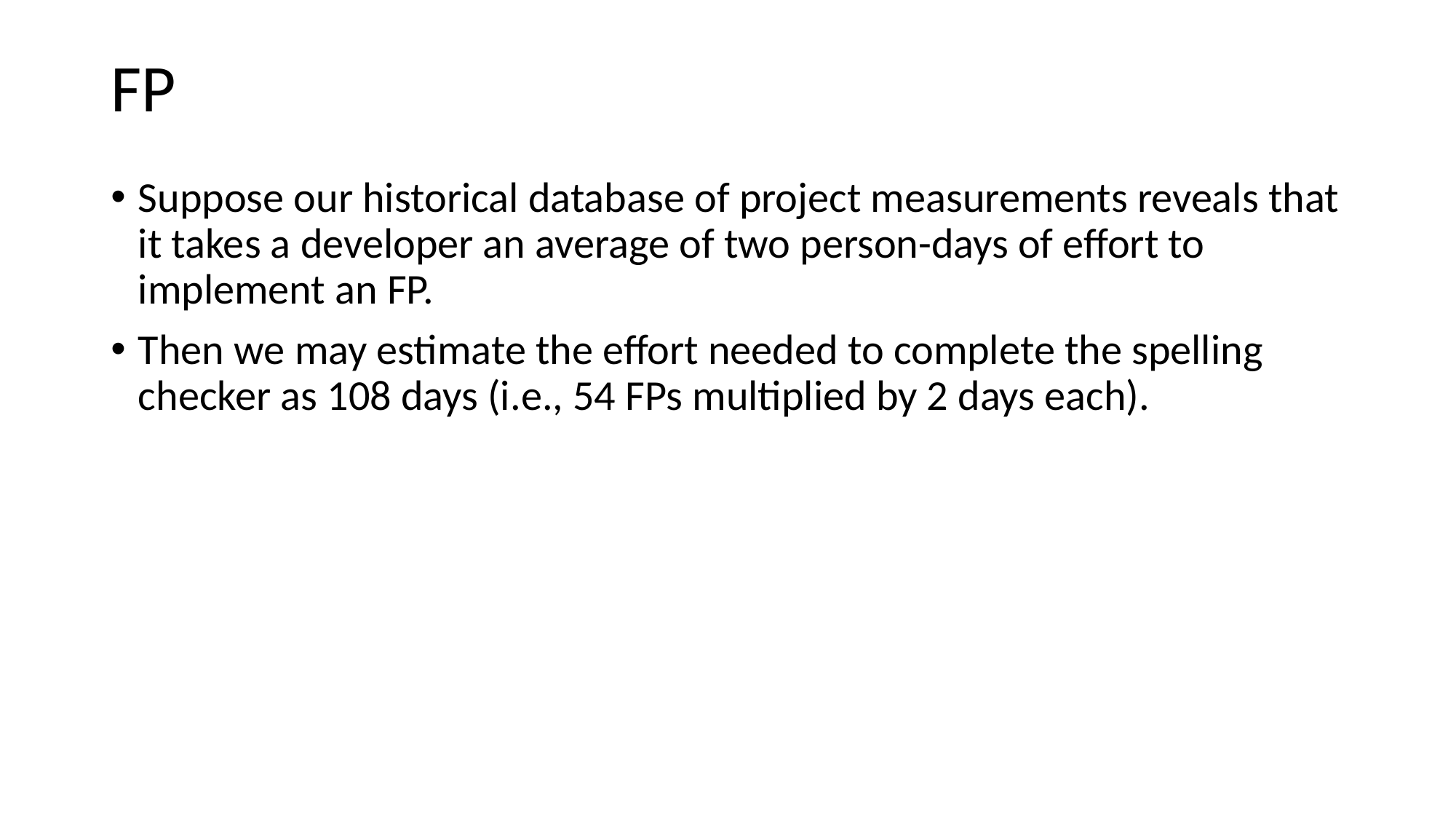

# FP
Suppose our historical database of project measurements reveals that it takes a developer an average of two person-days of effort to implement an FP.
Then we may estimate the effort needed to complete the spelling checker as 108 days (i.e., 54 FPs multiplied by 2 days each).